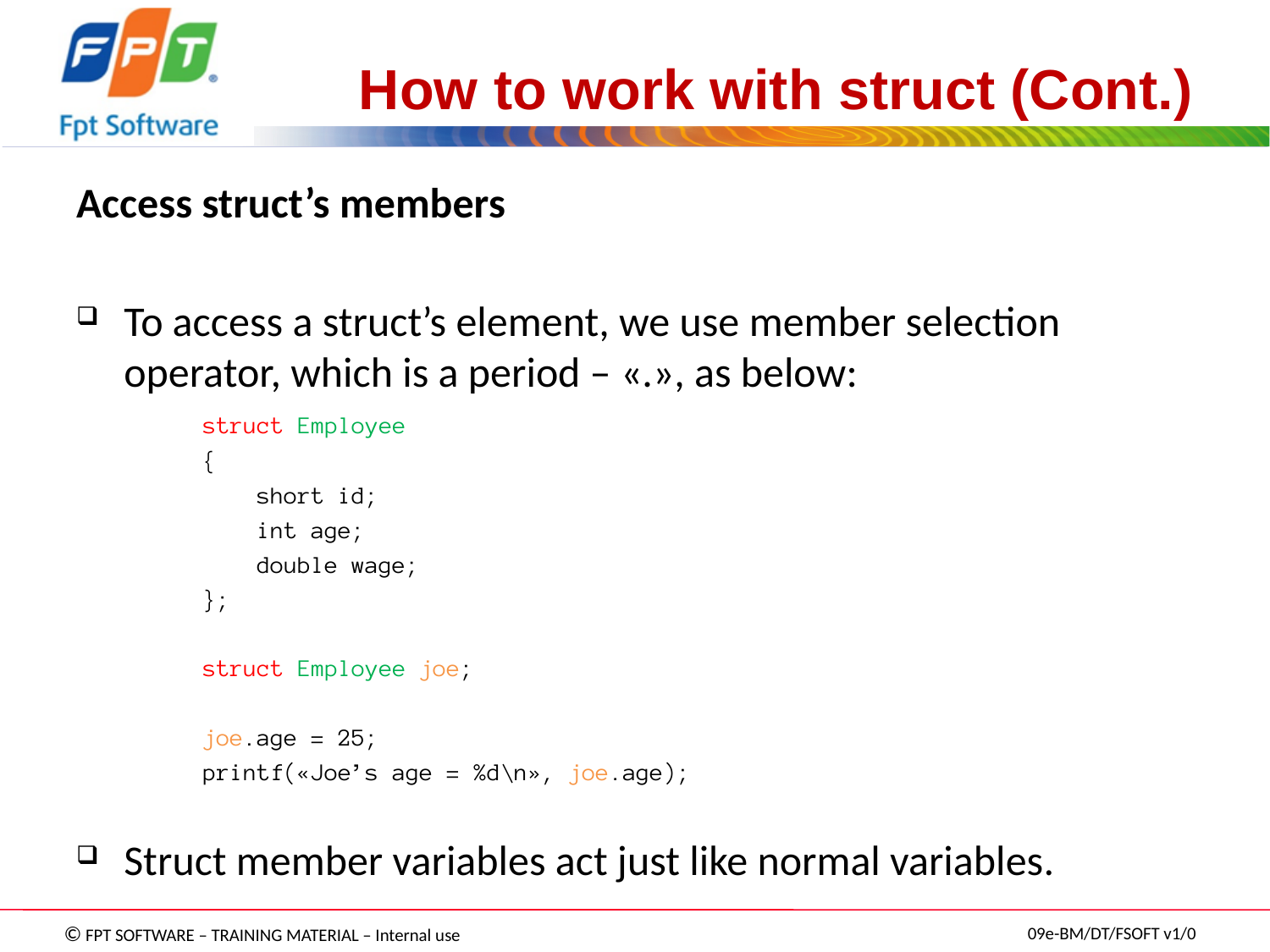

# How to work with struct (Cont.)
Access struct’s members

To access a struct’s element, we use member selection operator, which is a period – «.», as below:
	struct Employee
	{
	    short id;
	    int age;
	    double wage;
	};

	struct Employee joe;

	joe.age = 25;
	printf(«Joe’s age = %d\n», joe.age);

Struct member variables act just like normal variables.